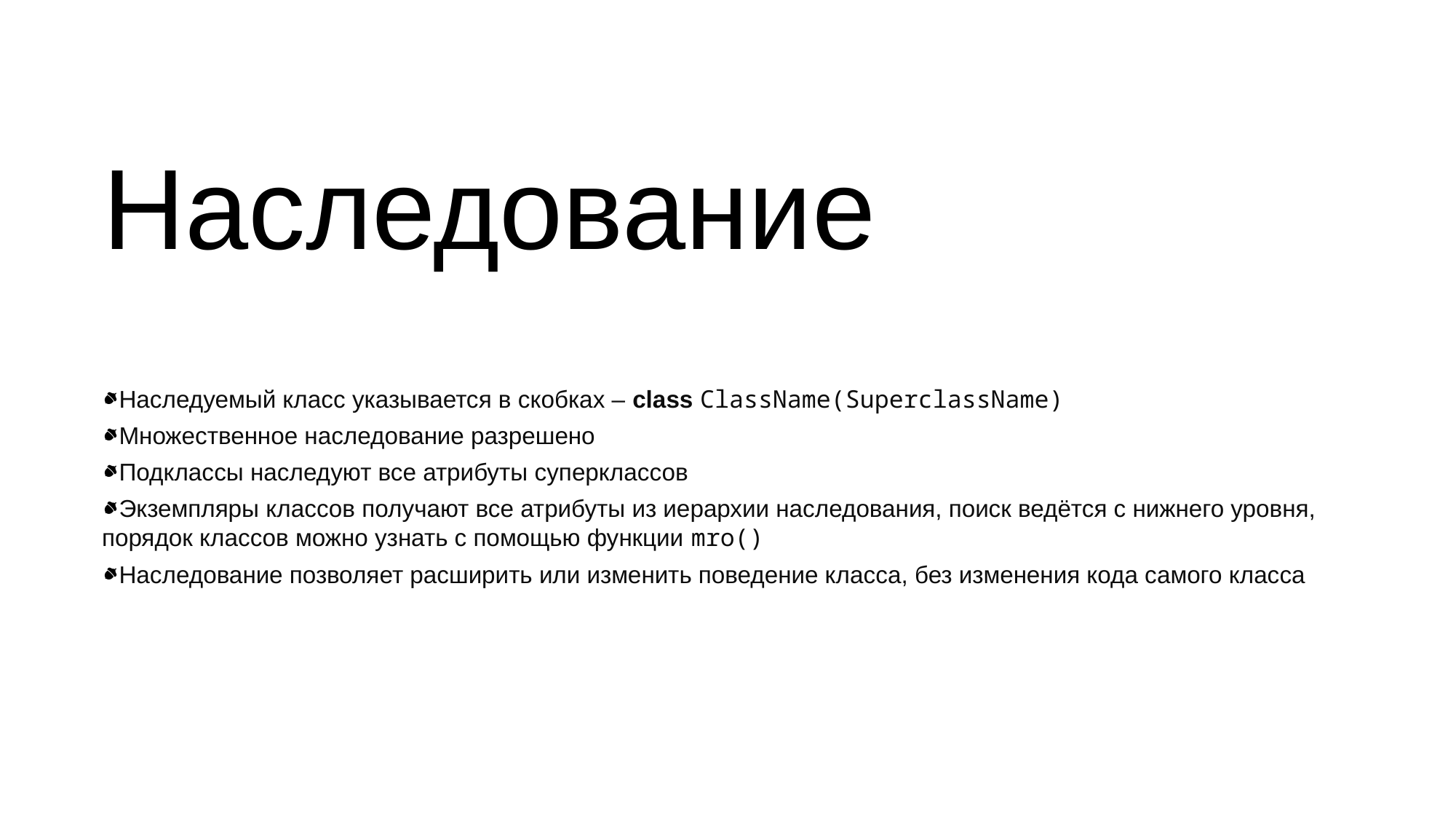

# Наследование

Наследуемый класс указывается в скобках – class ClassName(SuperclassName)
Множественное наследование разрешено
Подклассы наследуют все атрибуты суперклассов
Экземпляры классов получают все атрибуты из иерархии наследования, поиск ведётся с нижнего уровня, порядок классов можно узнать с помощью функции mro()
Наследование позволяет расширить или изменить поведение класса, без изменения кода самого класса